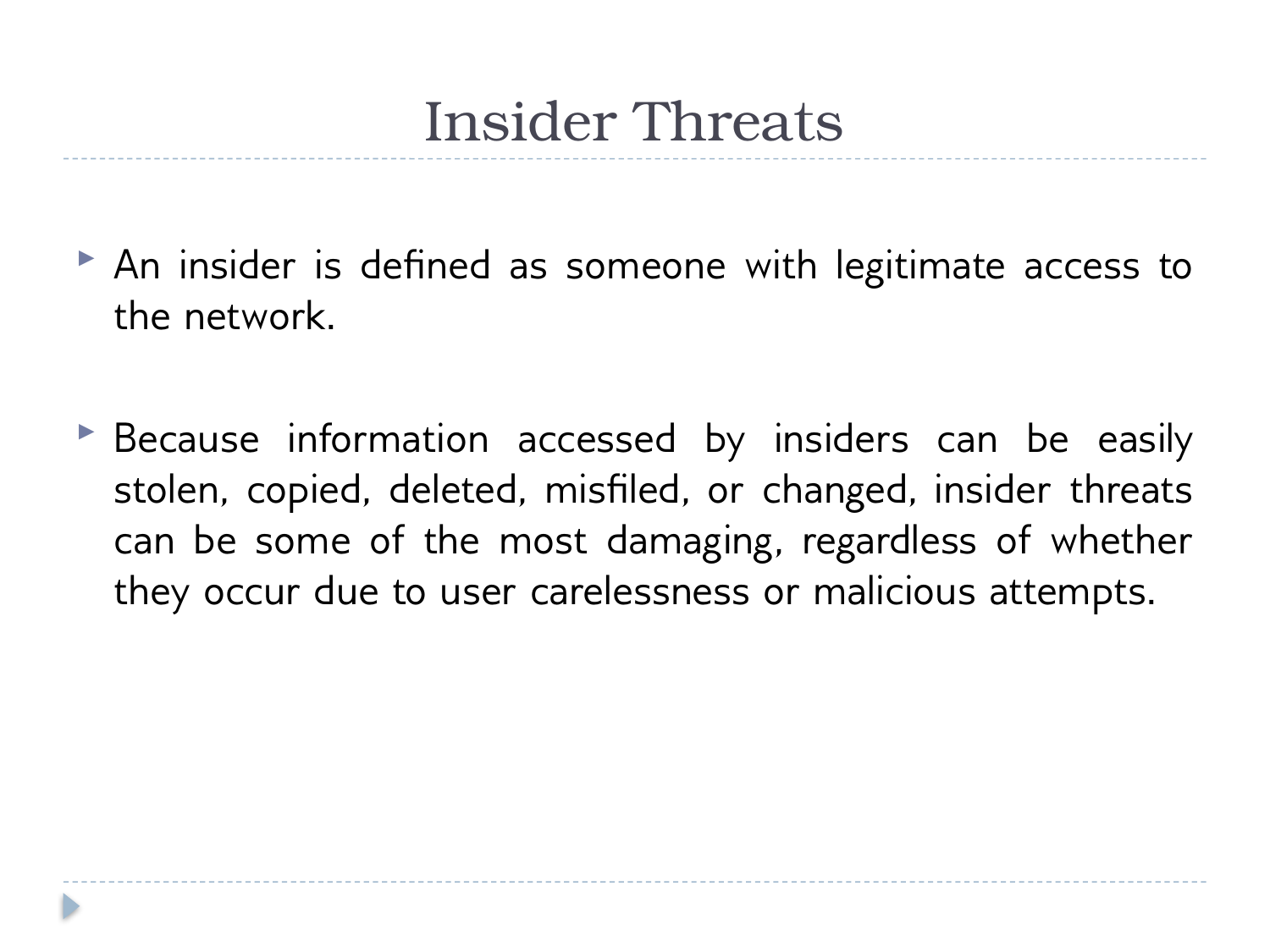

# Insider Threats

An insider is defined as someone with legitimate access to the network.

Because information accessed by insiders can be easily stolen, copied, deleted, misfiled, or changed, insider threats can be some of the most damaging, regardless of whether they occur due to user carelessness or malicious attempts.